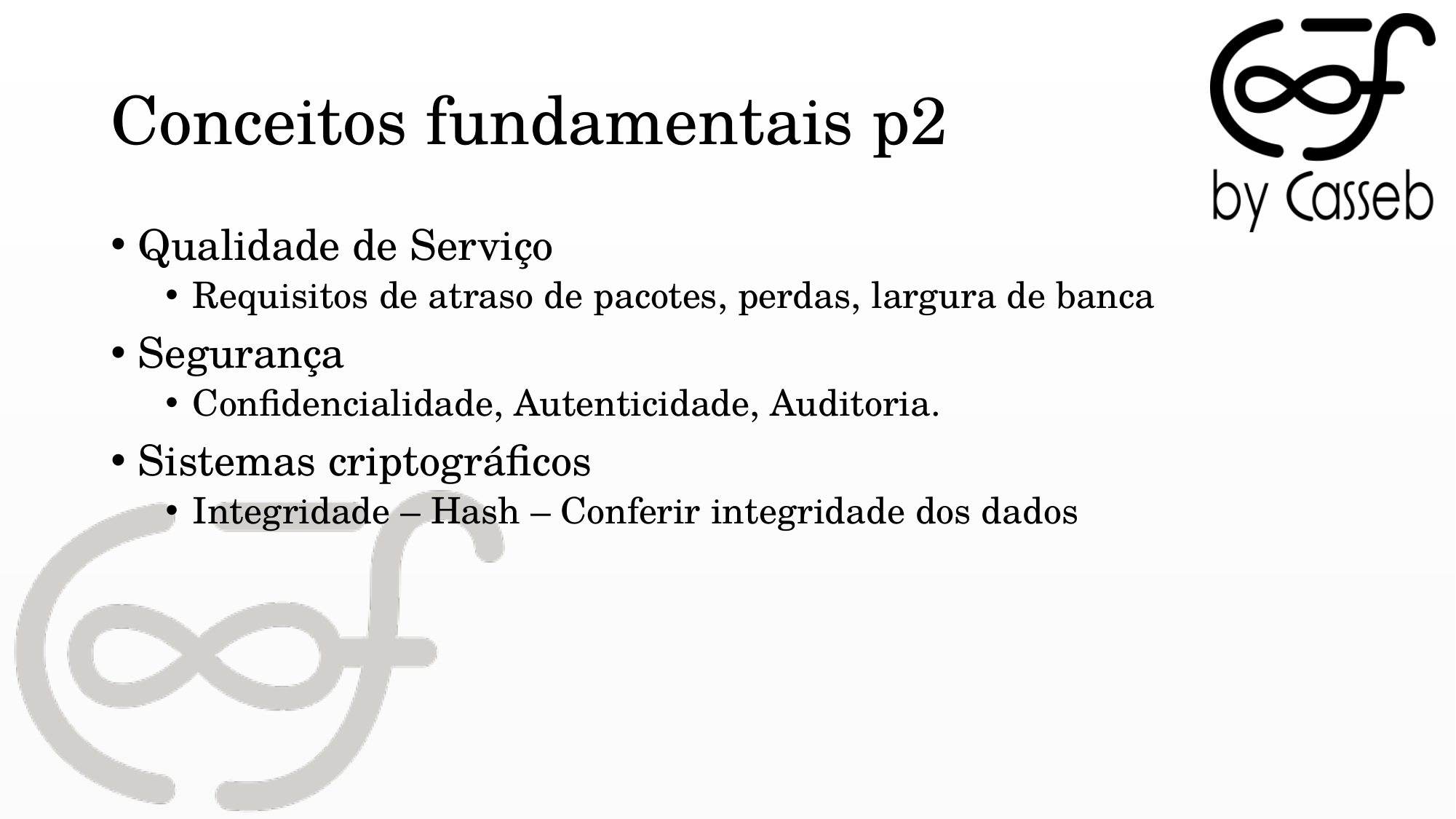

# Conceitos fundamentais p2
Qualidade de Serviço
Requisitos de atraso de pacotes, perdas, largura de banca
Segurança
Confidencialidade, Autenticidade, Auditoria.
Sistemas criptográficos
Integridade – Hash – Conferir integridade dos dados